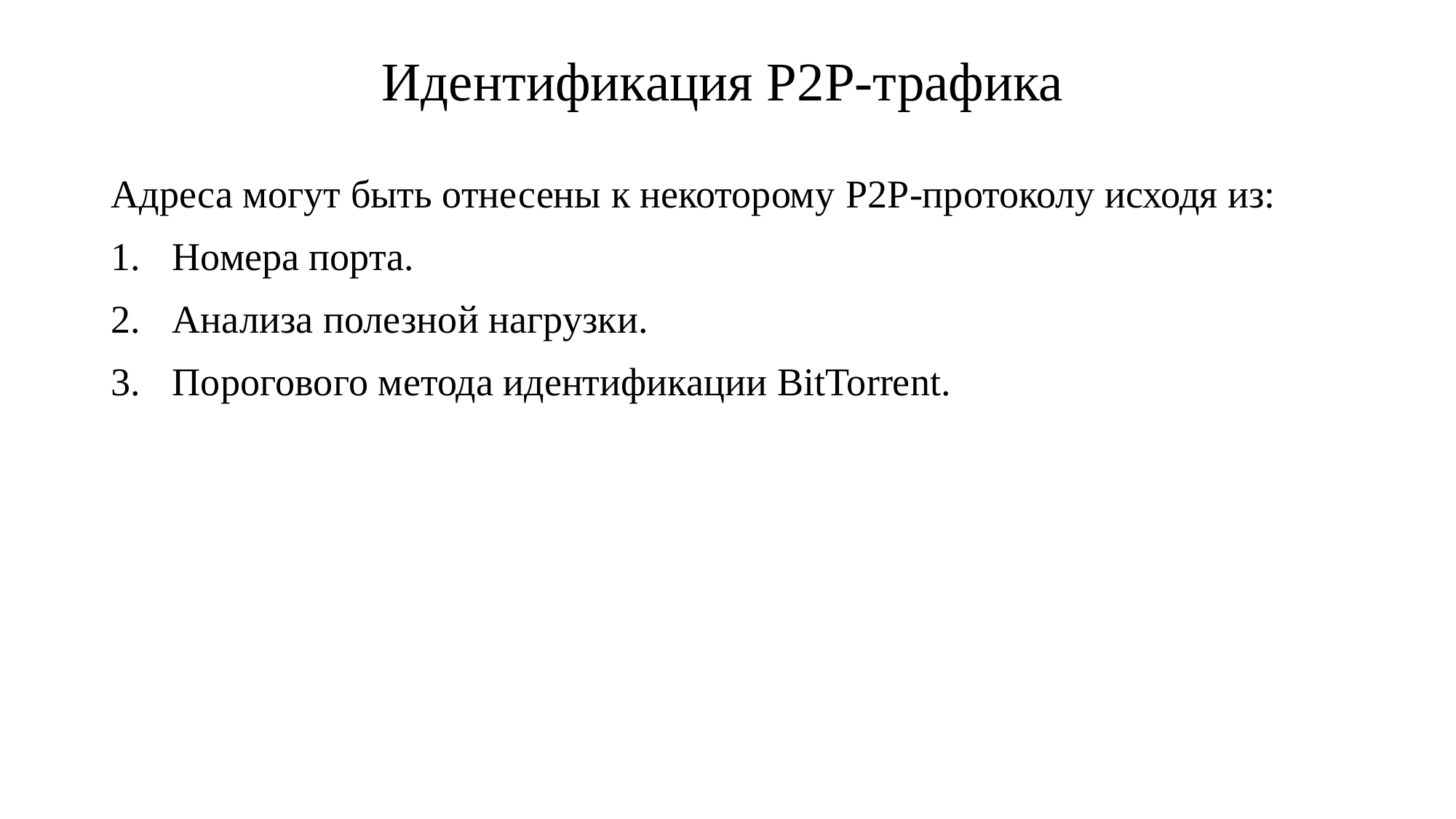

# Идентификация P2P-трафика
Адреса могут быть отнесены к некоторому P2P-протоколу исходя из:
Номера порта.
Анализа полезной нагрузки.
Порогового метода идентификации BitTorrent.